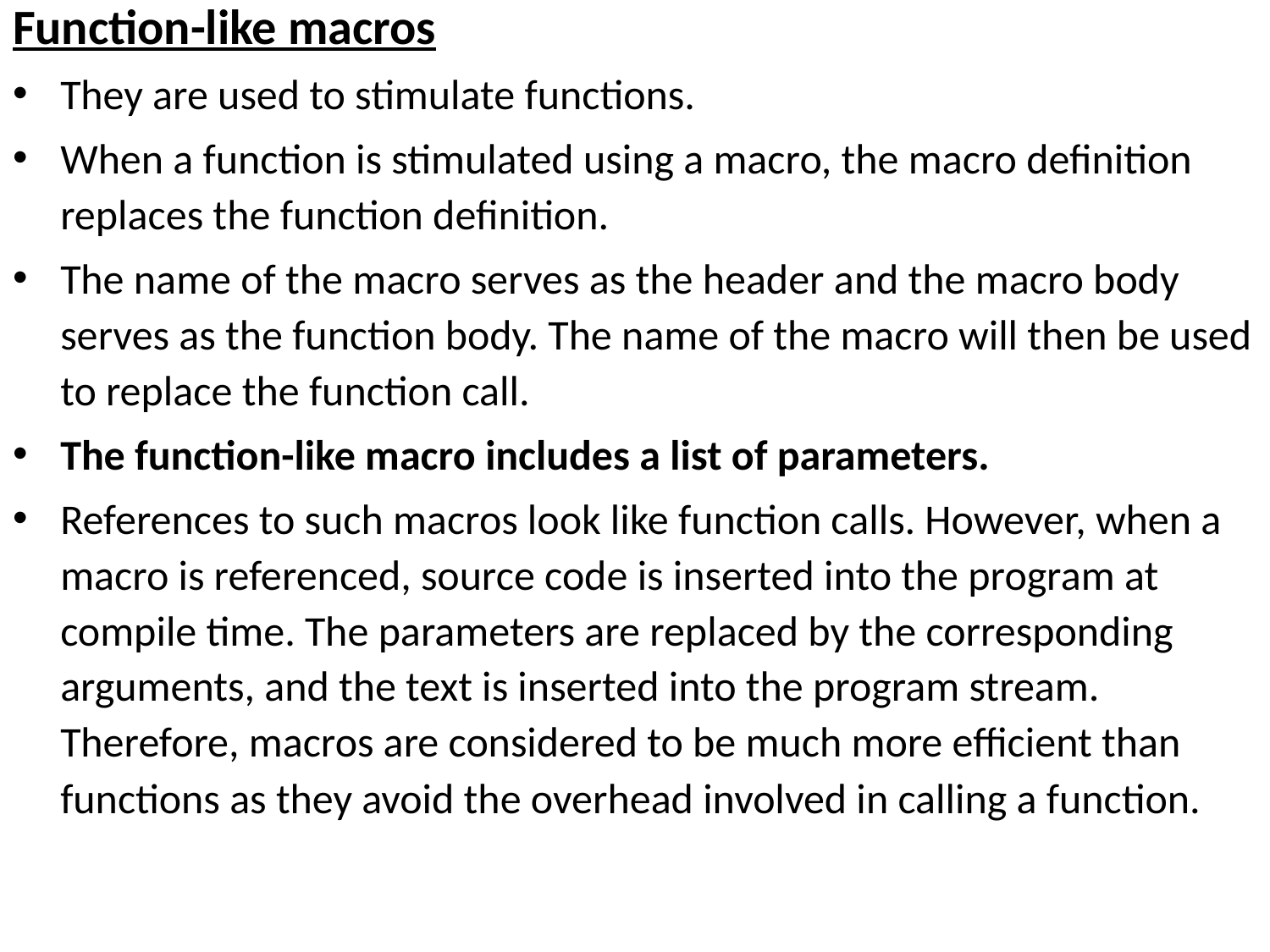

Function-like macros
They are used to stimulate functions.
When a function is stimulated using a macro, the macro definition replaces the function definition.
The name of the macro serves as the header and the macro body serves as the function body. The name of the macro will then be used to replace the function call.
The function-like macro includes a list of parameters.
References to such macros look like function calls. However, when a macro is referenced, source code is inserted into the program at compile time. The parameters are replaced by the corresponding arguments, and the text is inserted into the program stream. Therefore, macros are considered to be much more efficient than functions as they avoid the overhead involved in calling a function.